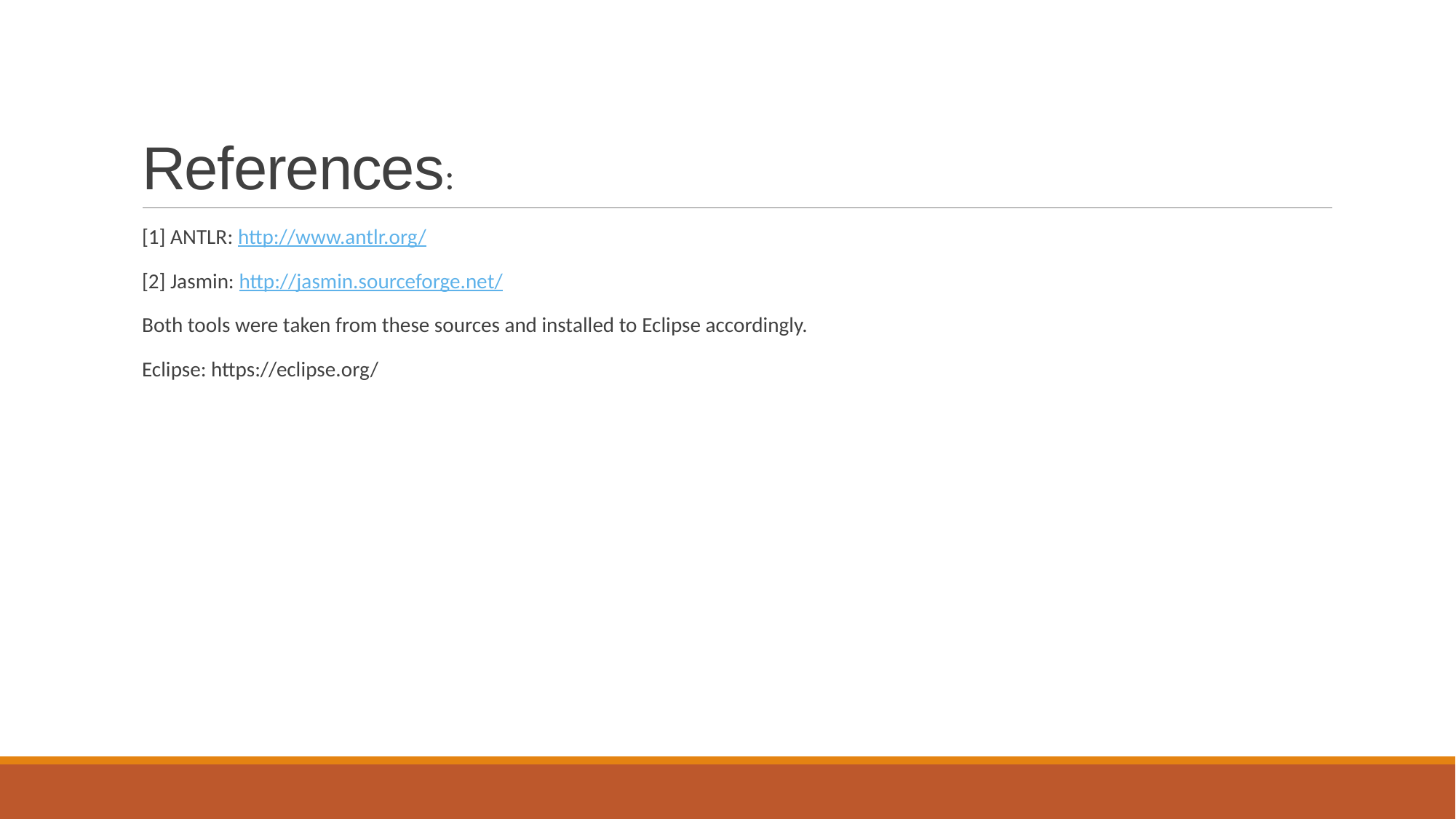

# References:
[1] ANTLR: http://www.antlr.org/
[2] Jasmin: http://jasmin.sourceforge.net/
Both tools were taken from these sources and installed to Eclipse accordingly.
Eclipse: https://eclipse.org/